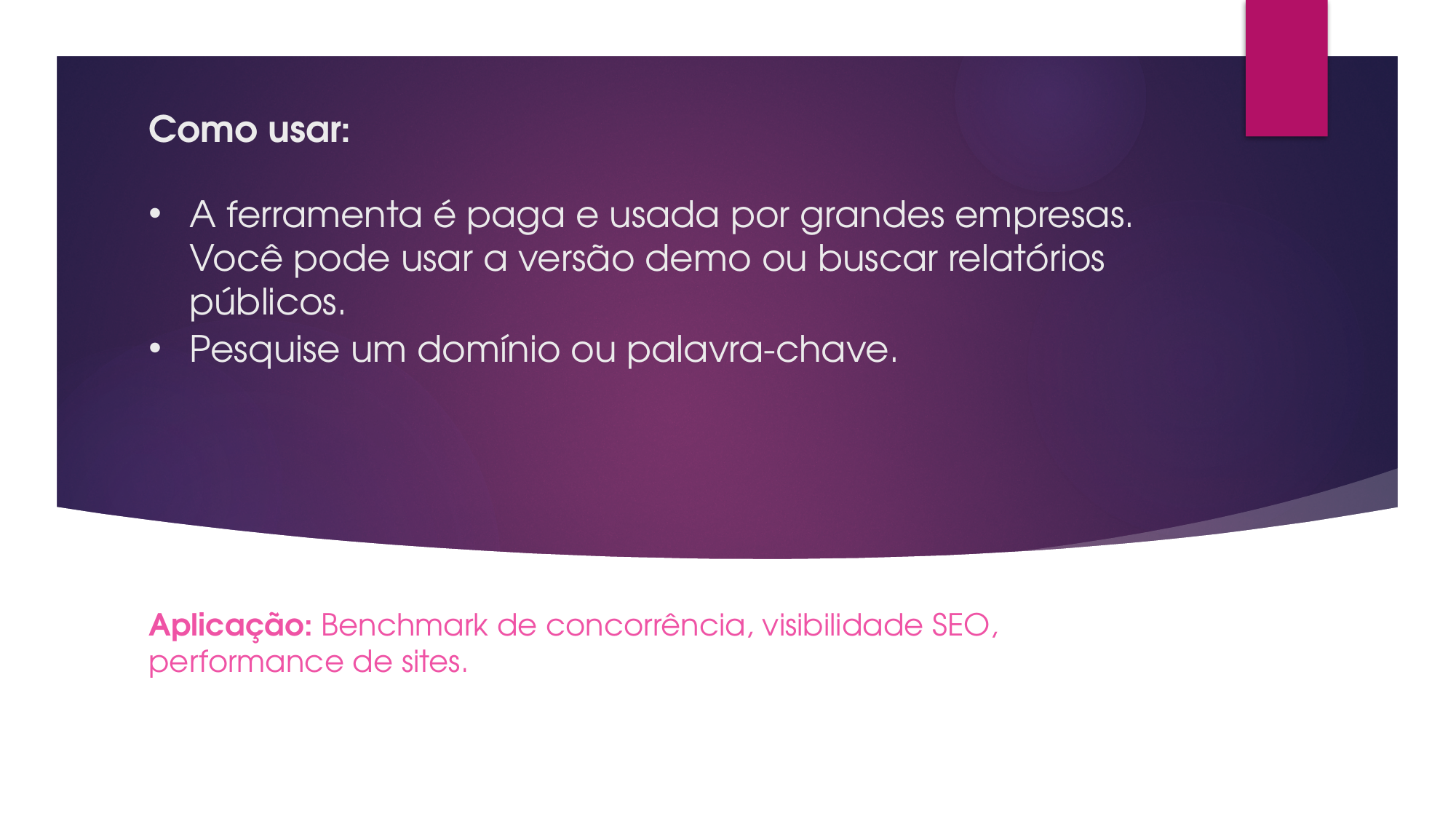

Como usar:
# A ferramenta é paga e usada por grandes empresas. Você pode usar a versão demo ou buscar relatórios públicos.
Pesquise um domínio ou palavra-chave.
Aplicação: Benchmark de concorrência, visibilidade SEO, performance de sites.